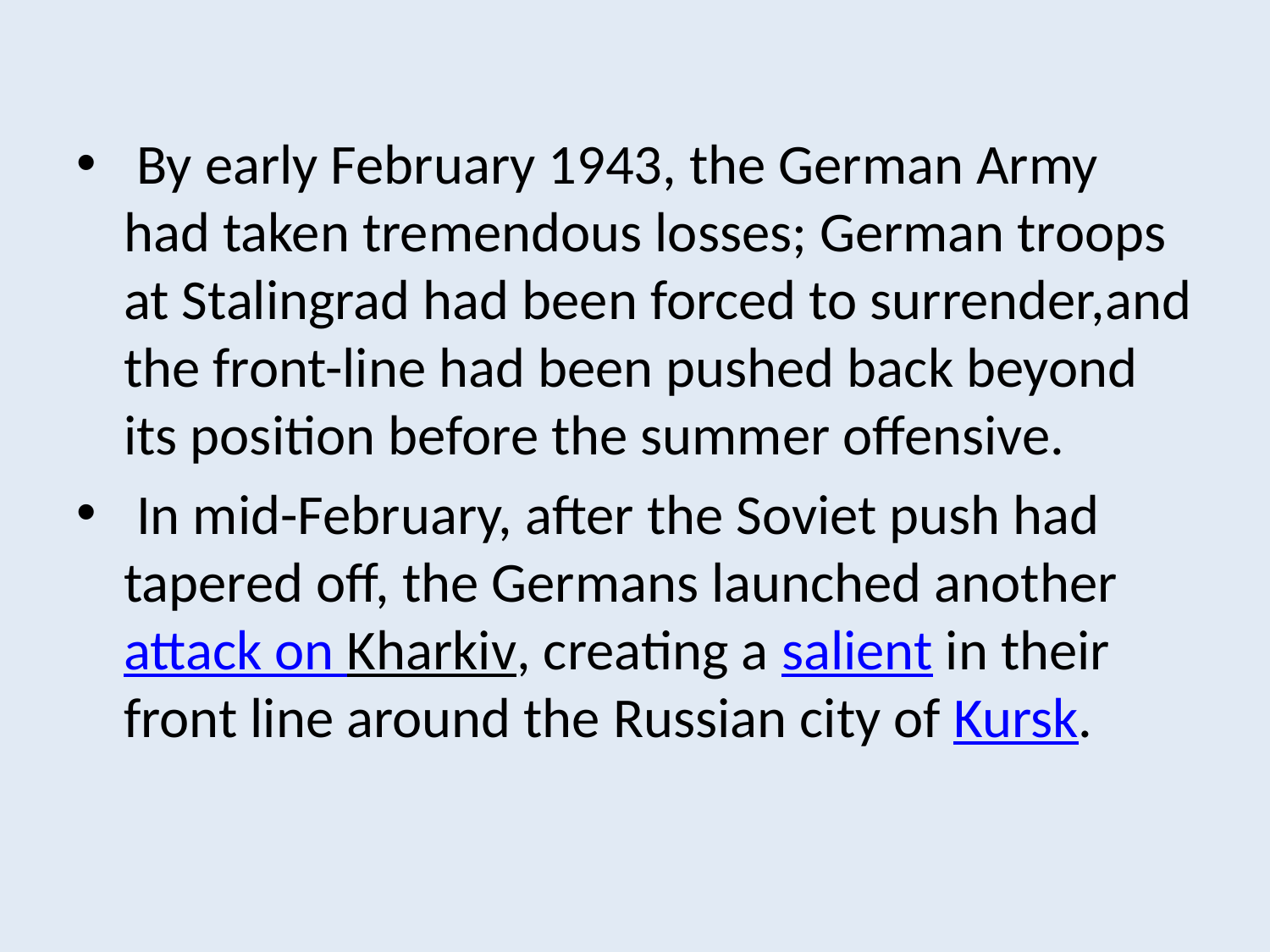

By early February 1943, the German Army had taken tremendous losses; German troops at Stalingrad had been forced to surrender,and the front-line had been pushed back beyond its position before the summer offensive.
 In mid-February, after the Soviet push had tapered off, the Germans launched another attack on Kharkiv, creating a salient in their front line around the Russian city of Kursk.